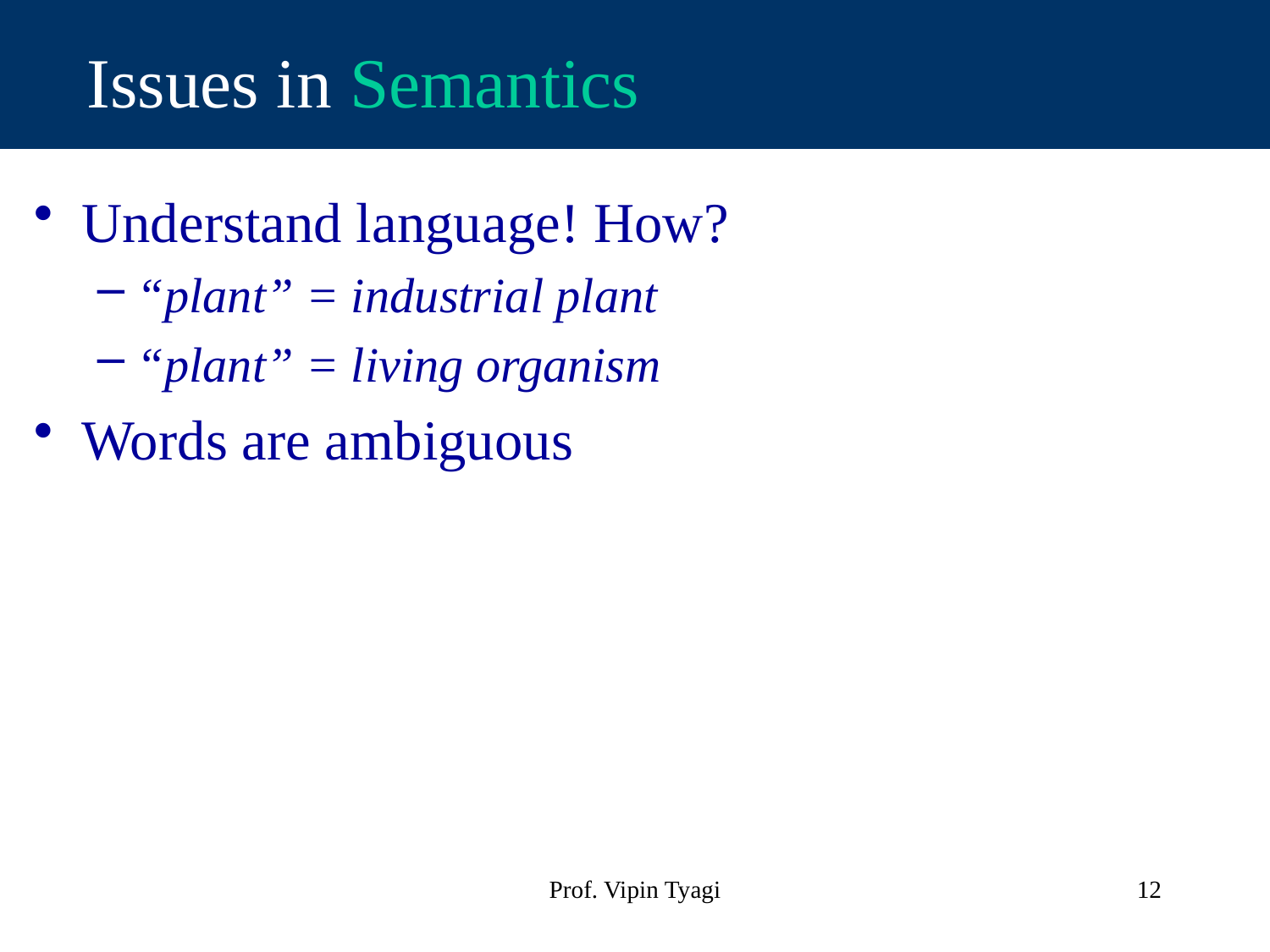

# Issues in Semantics
Understand language! How?
“plant” = industrial plant
“plant” = living organism
Words are ambiguous

Prof. Vipin Tyagi
12